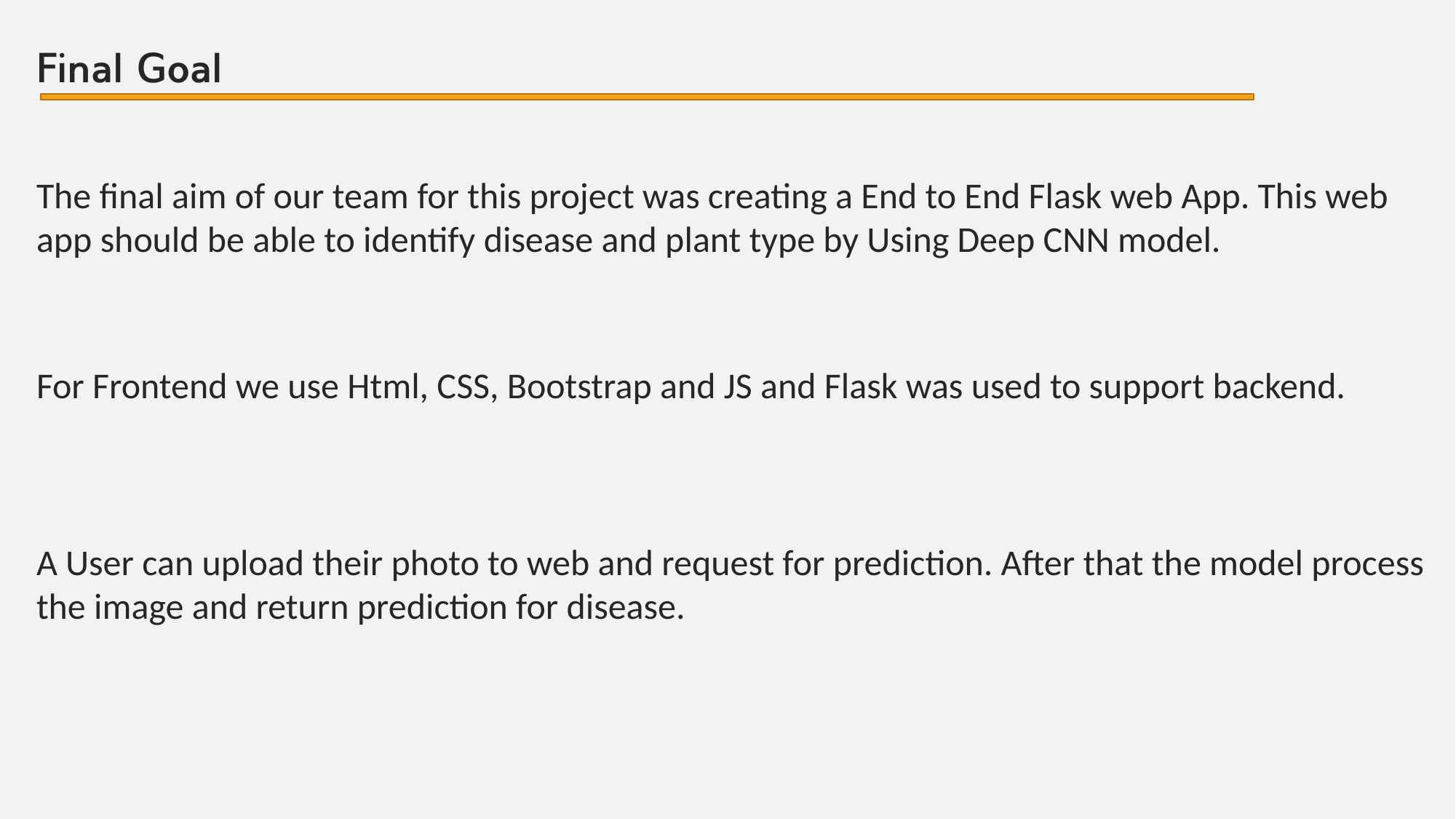

Final Goal

The final aim of our team for this project was creating a End to End Flask web App. This web app should be able to identify disease and plant type by Using Deep CNN model.
For Frontend we use Html, CSS, Bootstrap and JS and Flask was used to support backend.

A User can upload their photo to web and request for prediction. After that the model process the image and return prediction for disease.